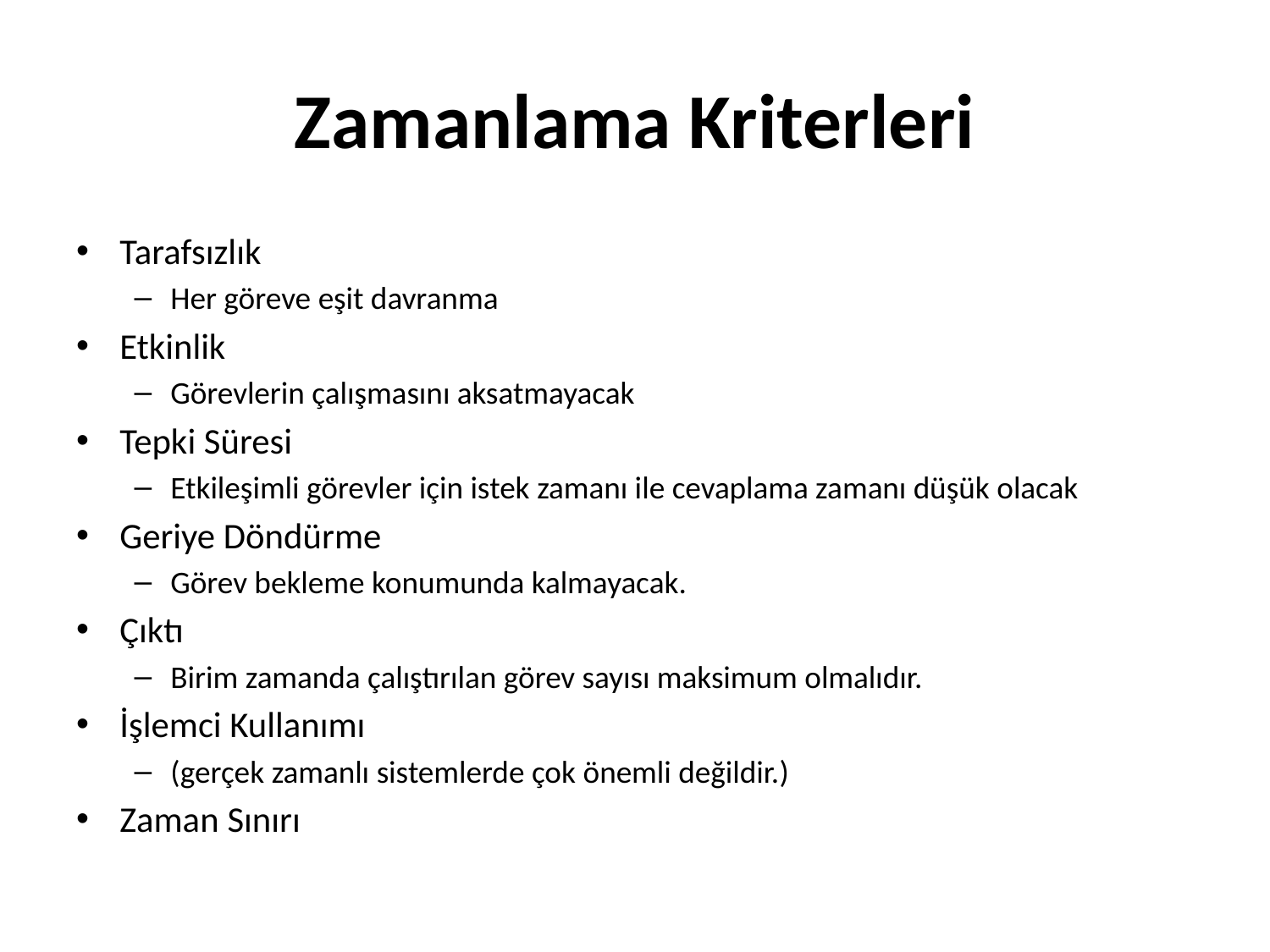

# Zamanlama Kriterleri
Tarafsızlık
Her göreve eşit davranma
Etkinlik
Görevlerin çalışmasını aksatmayacak
Tepki Süresi
Etkileşimli görevler için istek zamanı ile cevaplama zamanı düşük olacak
Geriye Döndürme
Görev bekleme konumunda kalmayacak.
Çıktı
Birim zamanda çalıştırılan görev sayısı maksimum olmalıdır.
İşlemci Kullanımı
(gerçek zamanlı sistemlerde çok önemli değildir.)
Zaman Sınırı